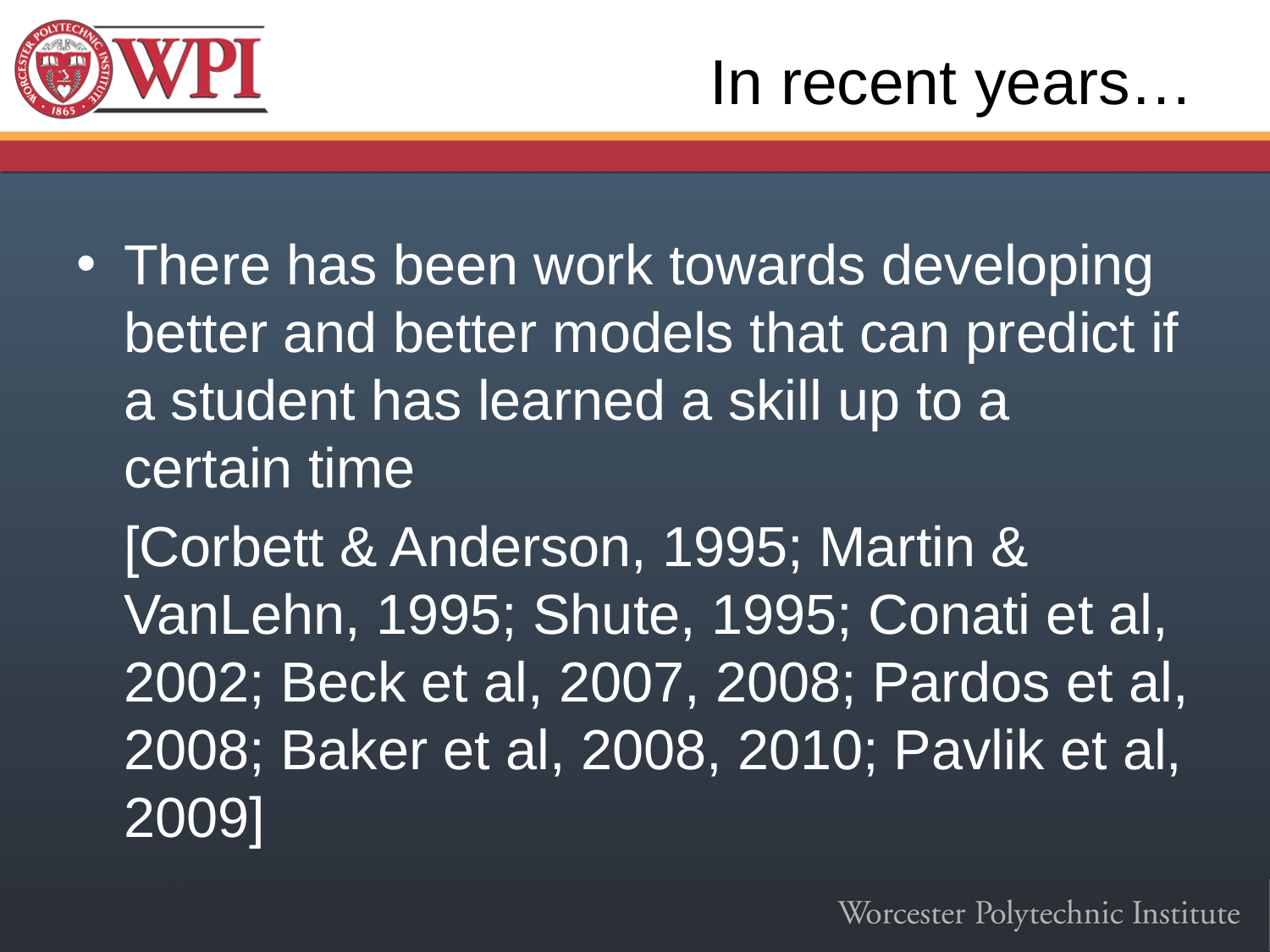

# In recent years…
There has been work towards developing better and better models that can predict if a student has learned a skill up to a certain time
	[Corbett & Anderson, 1995; Martin & VanLehn, 1995; Shute, 1995; Conati et al, 2002; Beck et al, 2007, 2008; Pardos et al, 2008; Baker et al, 2008, 2010; Pavlik et al, 2009]